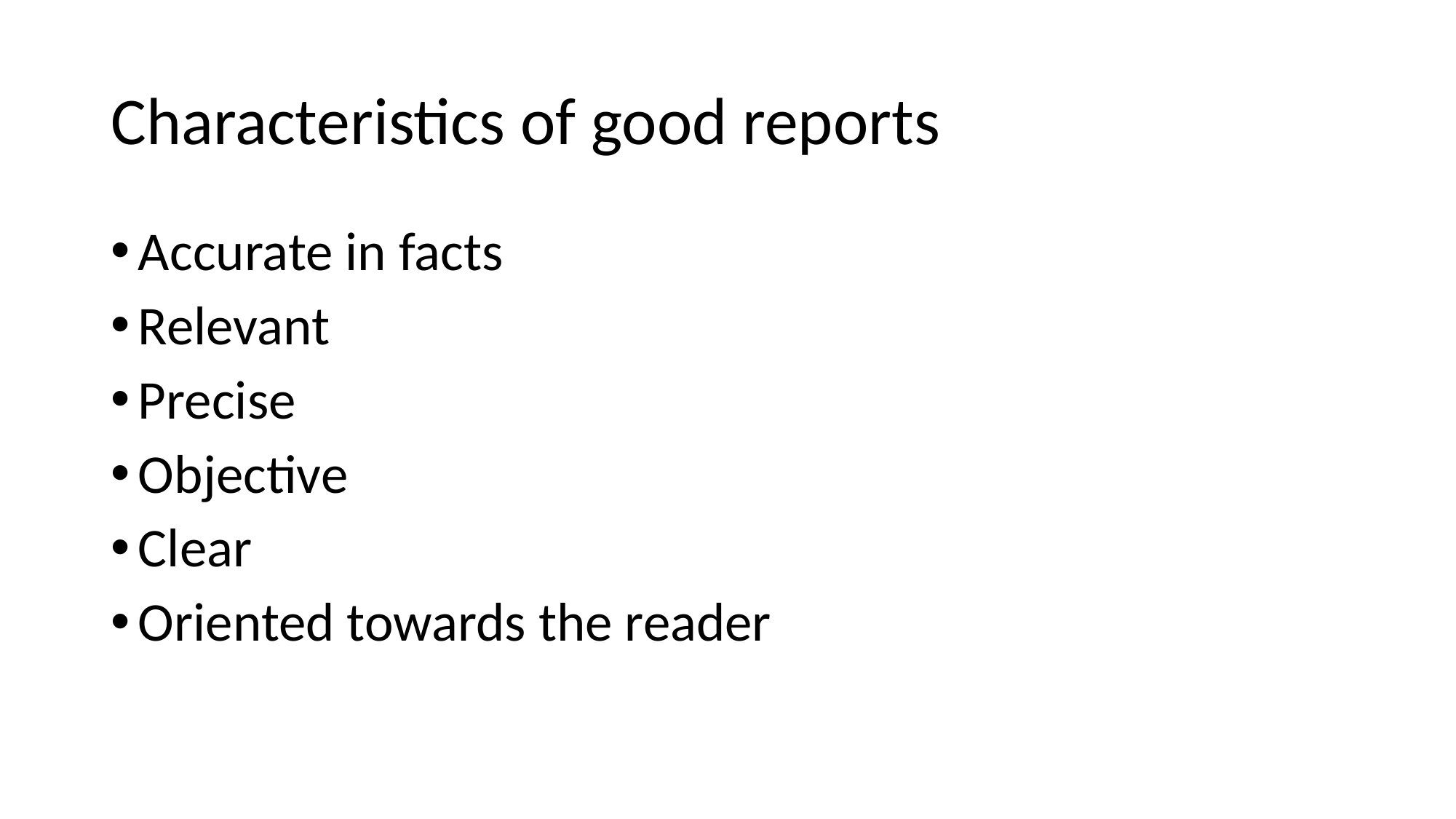

# Characteristics of good reports
Accurate in facts
Relevant
Precise
Objective
Clear
Oriented towards the reader